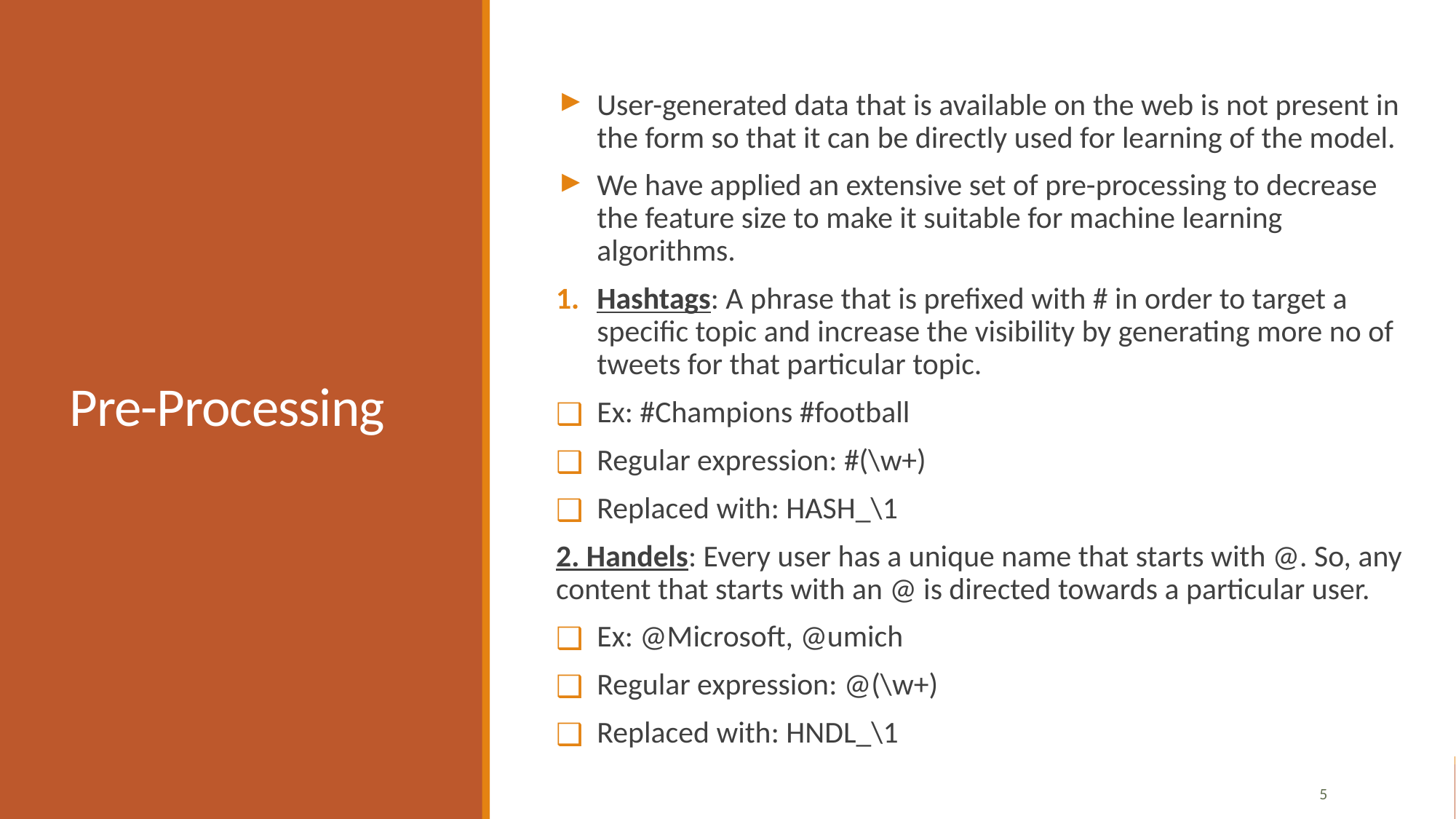

User-generated data that is available on the web is not present in the form so that it can be directly used for learning of the model.
We have applied an extensive set of pre-processing to decrease the feature size to make it suitable for machine learning algorithms.
Hashtags: A phrase that is prefixed with # in order to target a specific topic and increase the visibility by generating more no of tweets for that particular topic.
Ex: #Champions #football
Regular expression: #(\w+)
Replaced with: HASH_\1
2. Handels: Every user has a unique name that starts with @. So, any content that starts with an @ is directed towards a particular user.
Ex: @Microsoft, @umich
Regular expression: @(\w+)
Replaced with: HNDL_\1
# Pre-Processing
5